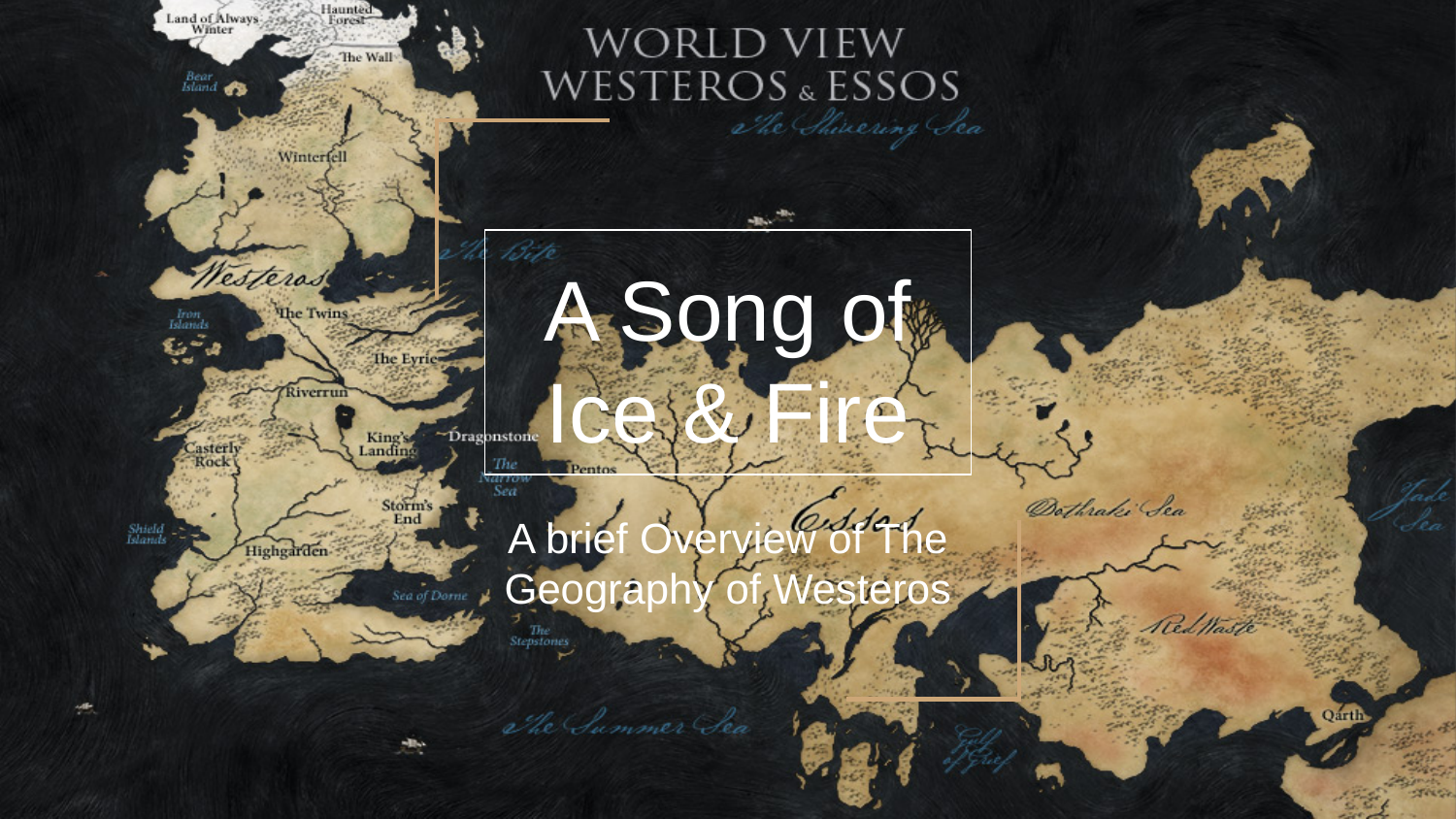

# A Song of Ice & Fire
A brief Overview of The Geography of Westeros